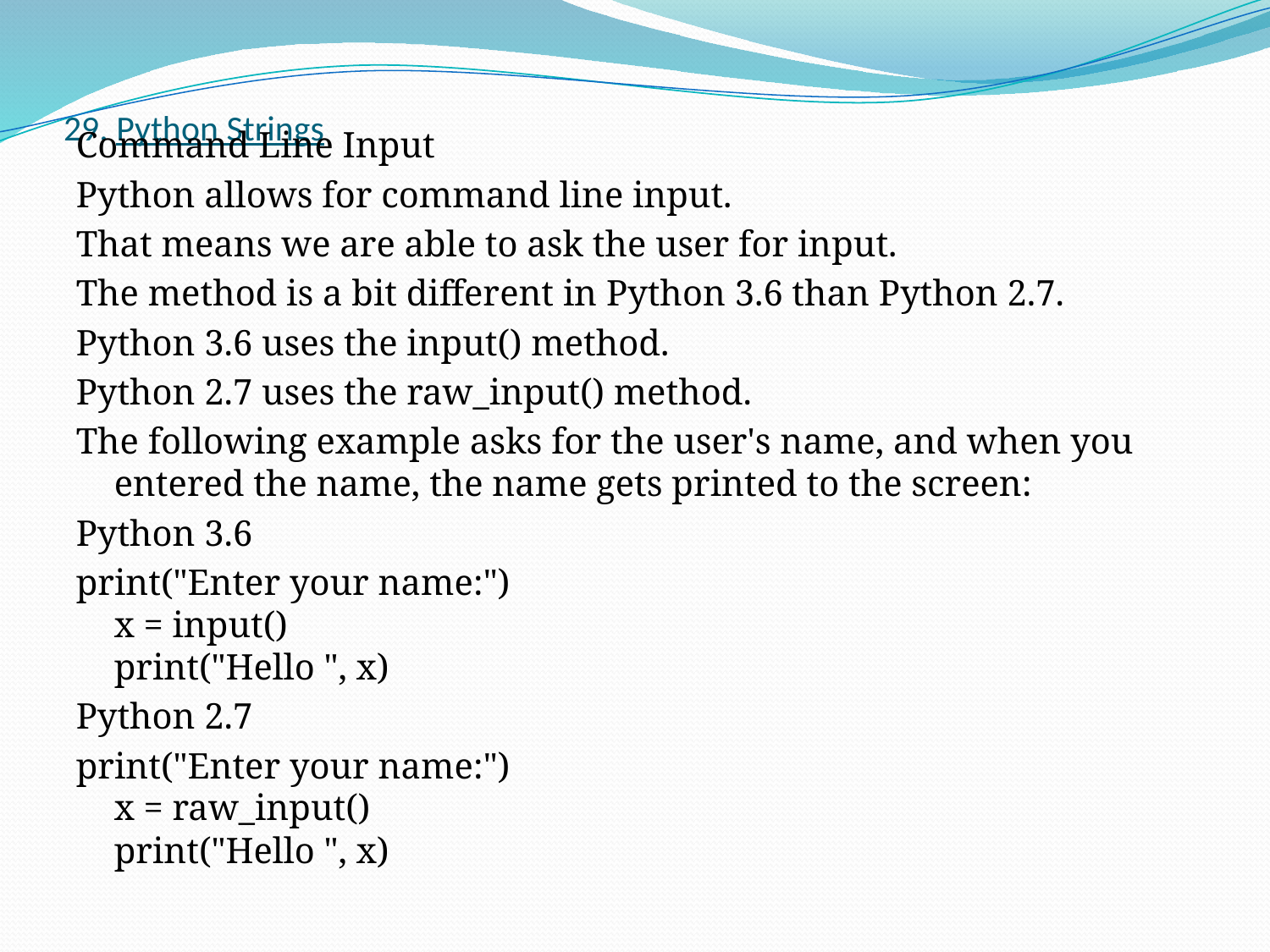

# 29. Python Strings
Command Line Input
Python allows for command line input.
That means we are able to ask the user for input.
The method is a bit different in Python 3.6 than Python 2.7.
Python 3.6 uses the input() method.
Python 2.7 uses the raw_input() method.
The following example asks for the user's name, and when you entered the name, the name gets printed to the screen:
Python 3.6
print("Enter your name:")
x = input()
print("Hello ", x)
Python 2.7
print("Enter your name:")
x = raw_input()
print("Hello ", x)